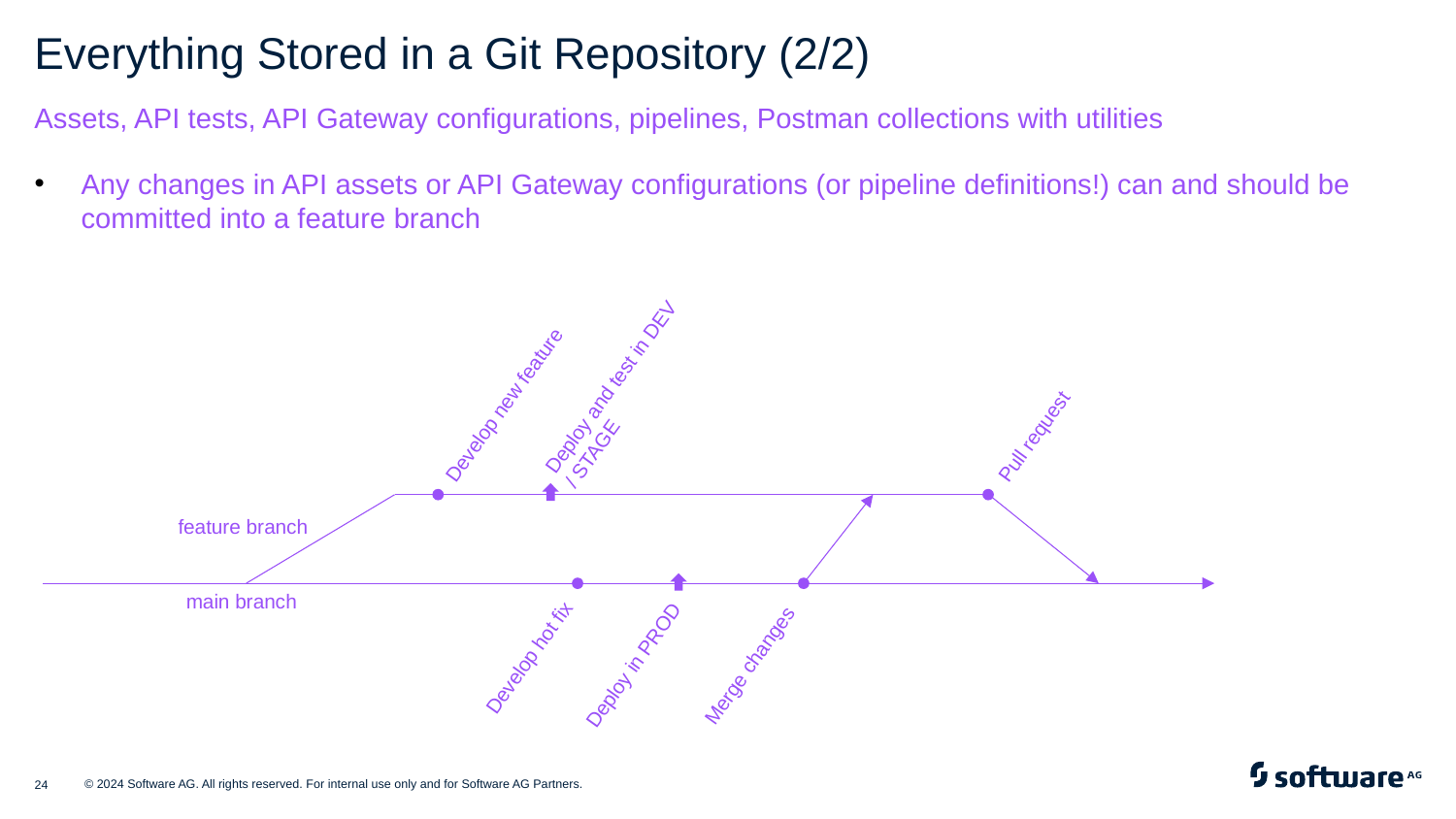

# Everything Stored in a Git Repository (2/2)
Assets, API tests, API Gateway configurations, pipelines, Postman collections with utilities
Any changes in API assets or API Gateway configurations (or pipeline definitions!) can and should be committed into a feature branch
Deploy and test in DEV / STAGE
Develop new feature
Pull request

feature branch

main branch
Develop hot fix
Merge changes
Deploy in PROD
© 2024 Software AG. All rights reserved. For internal use only and for Software AG Partners.
24